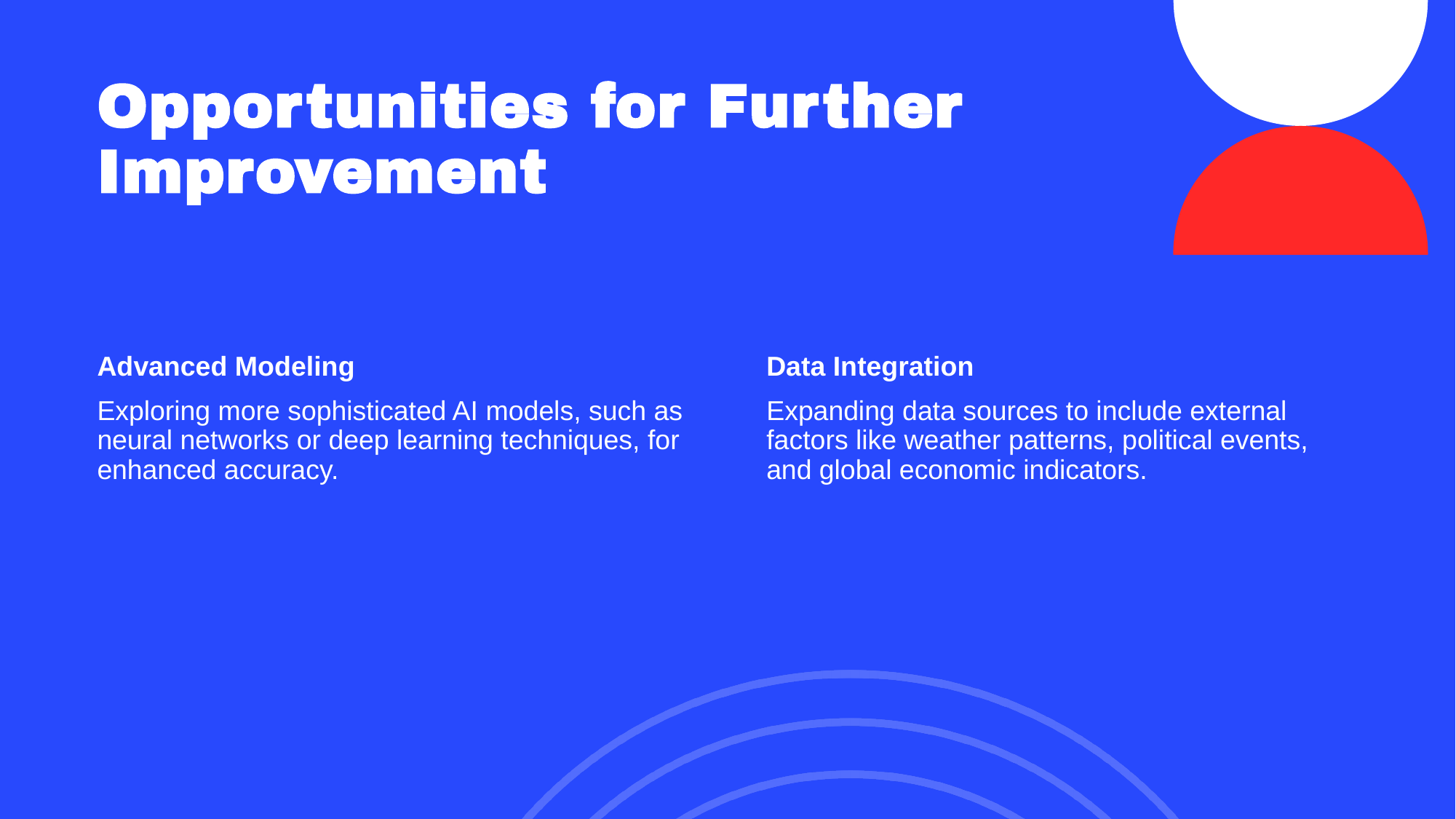

# Opportunities for Further Improvement
Data Integration
Expanding data sources to include external factors like weather patterns, political events, and global economic indicators.

Advanced Modeling
Exploring more sophisticated AI models, such as neural networks or deep learning techniques, for enhanced accuracy.